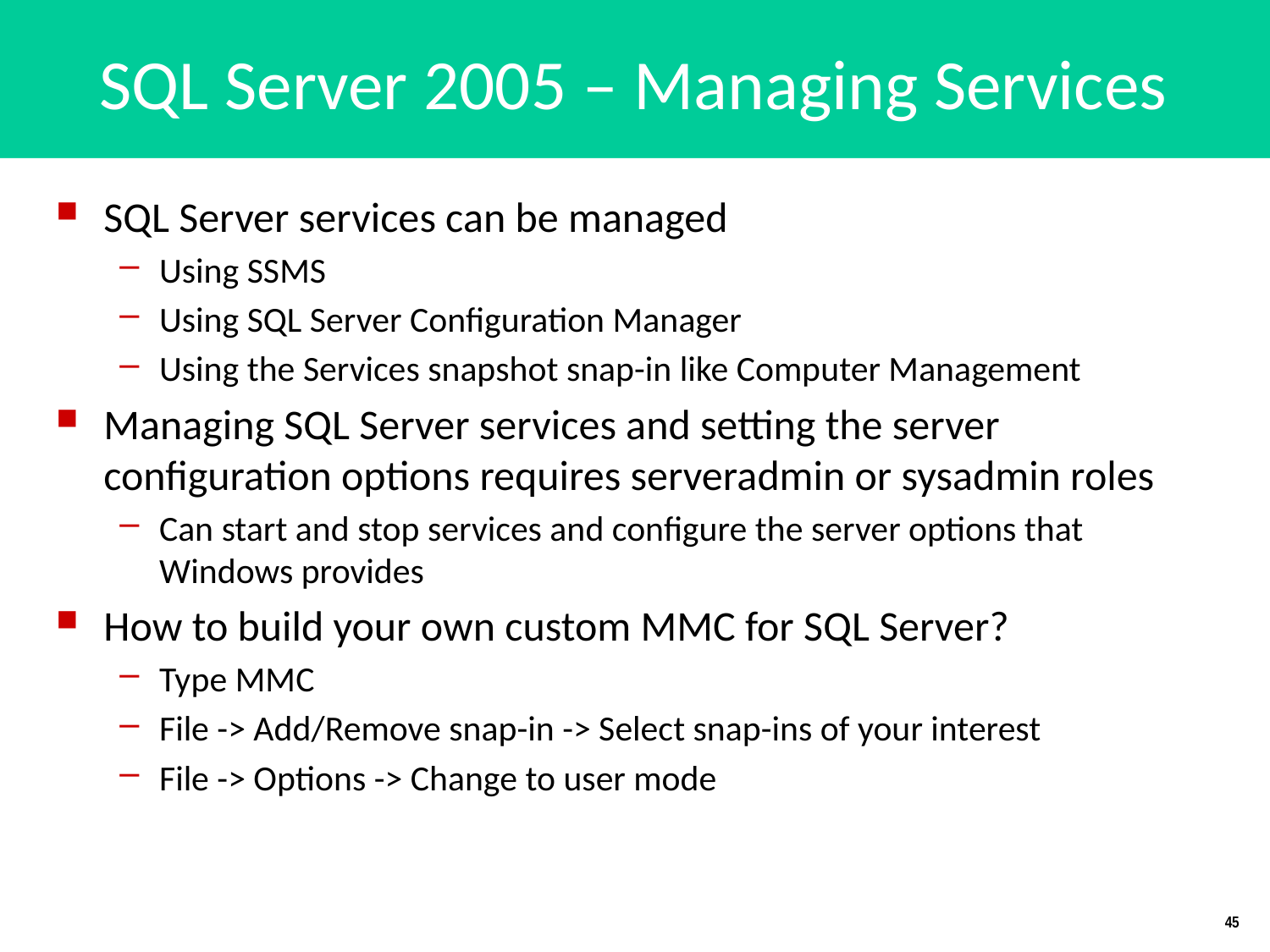

# SQL Server 2005 – Managing Services
SQL Server services can be managed
Using SSMS
Using SQL Server Configuration Manager
Using the Services snapshot snap-in like Computer Management
Managing SQL Server services and setting the server configuration options requires serveradmin or sysadmin roles
Can start and stop services and configure the server options that Windows provides
How to build your own custom MMC for SQL Server?
Type MMC
File -> Add/Remove snap-in -> Select snap-ins of your interest
File -> Options -> Change to user mode